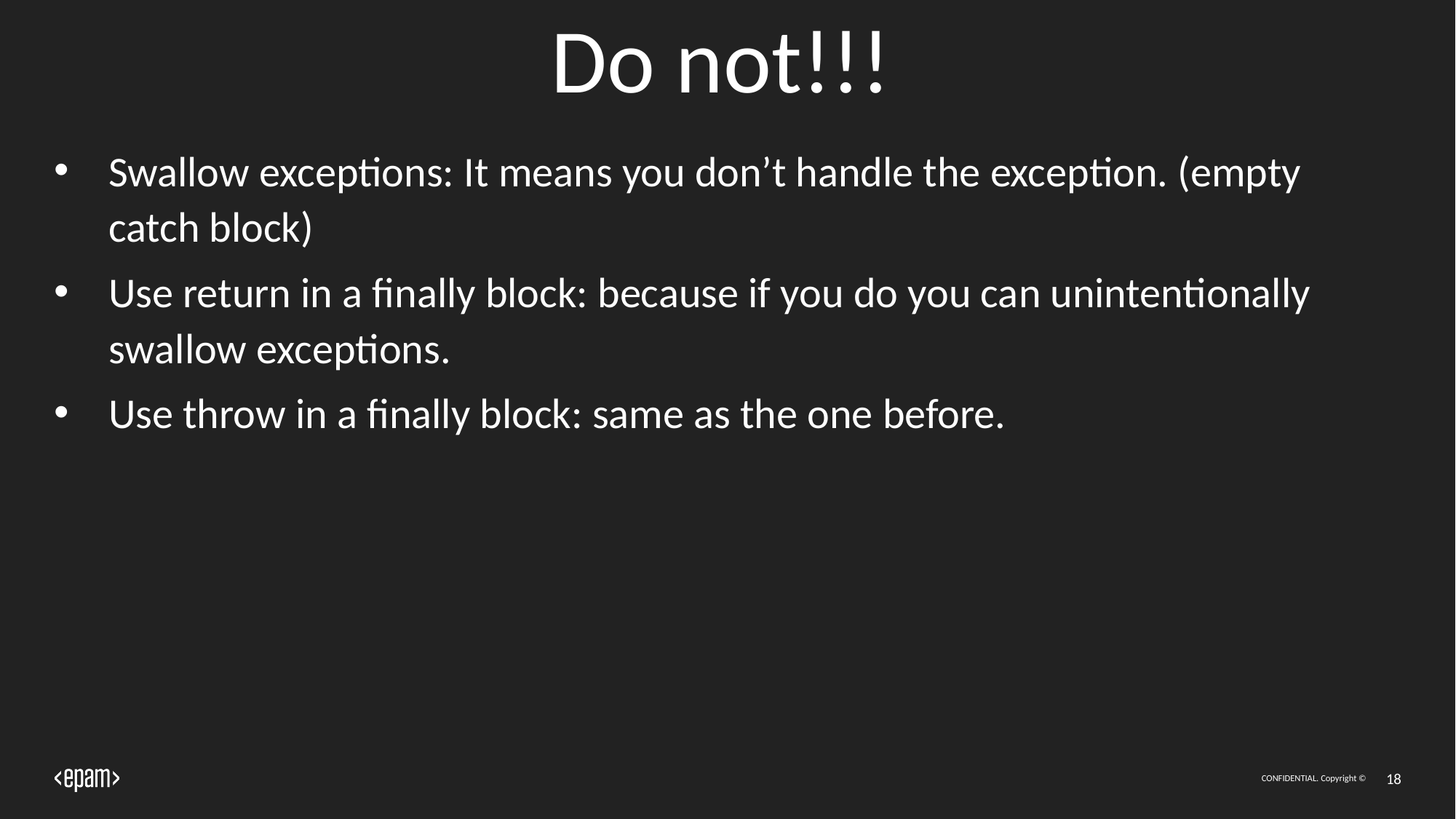

# Do not!!!
Swallow exceptions: It means you don’t handle the exception. (empty catch block)
Use return in a finally block: because if you do you can unintentionally swallow exceptions.
Use throw in a finally block: same as the one before.